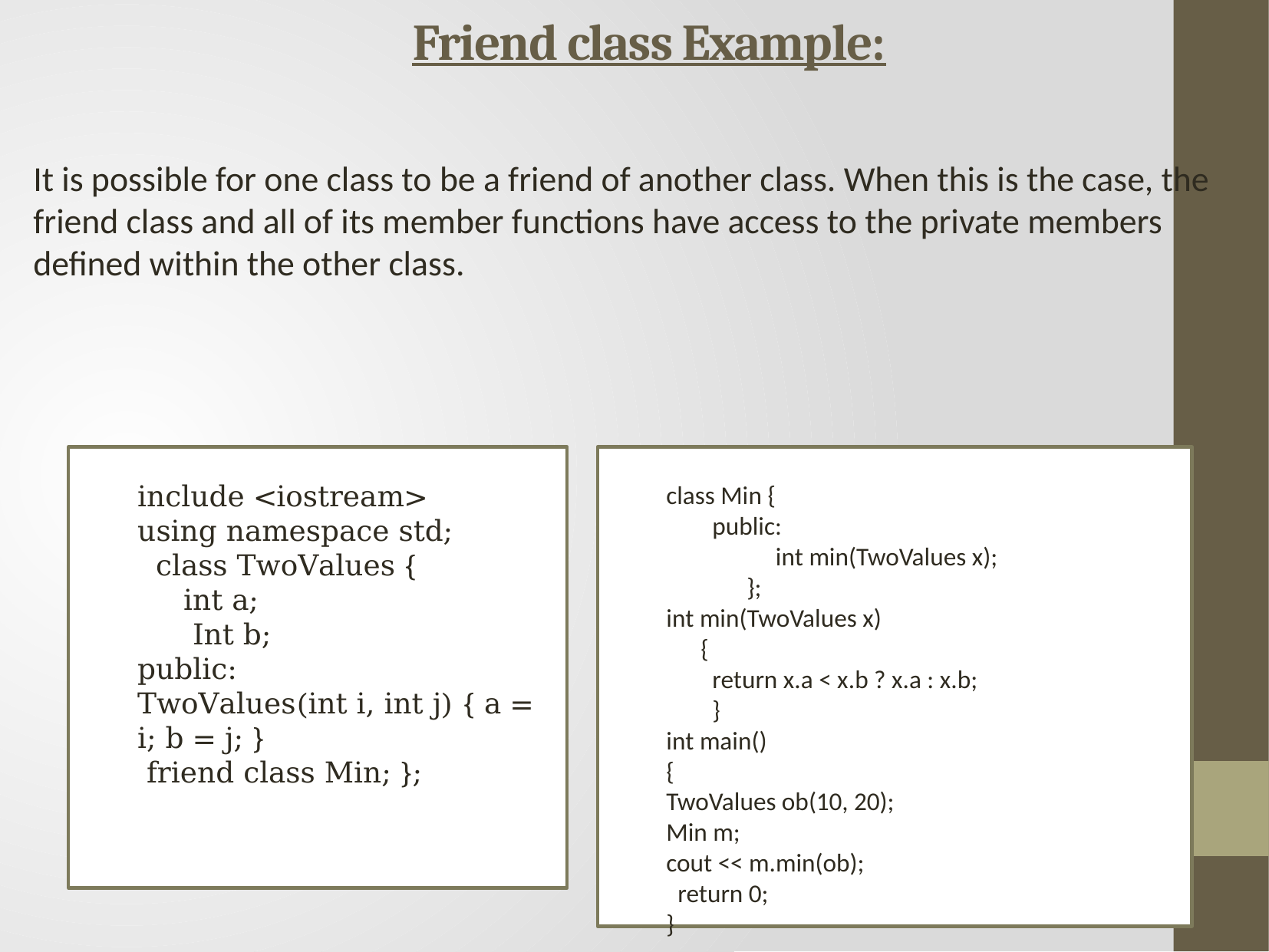

# Friend class Example:
It is possible for one class to be a friend of another class. When this is the case, the friend class and all of its member functions have access to the private members defined within the other class.
include <iostream>
using namespace std;
  class TwoValues {
     int a;
      Int b;
public:
TwoValues(int i, int j) { a = i; b = j; }
 friend class Min; };

class Min {
        public:
                   int min(TwoValues x);
              };
int min(TwoValues x)
      {
        return x.a < x.b ? x.a : x.b;
        }
int main()
{
TwoValues ob(10, 20);
Min m;
cout << m.min(ob);
  return 0;
}